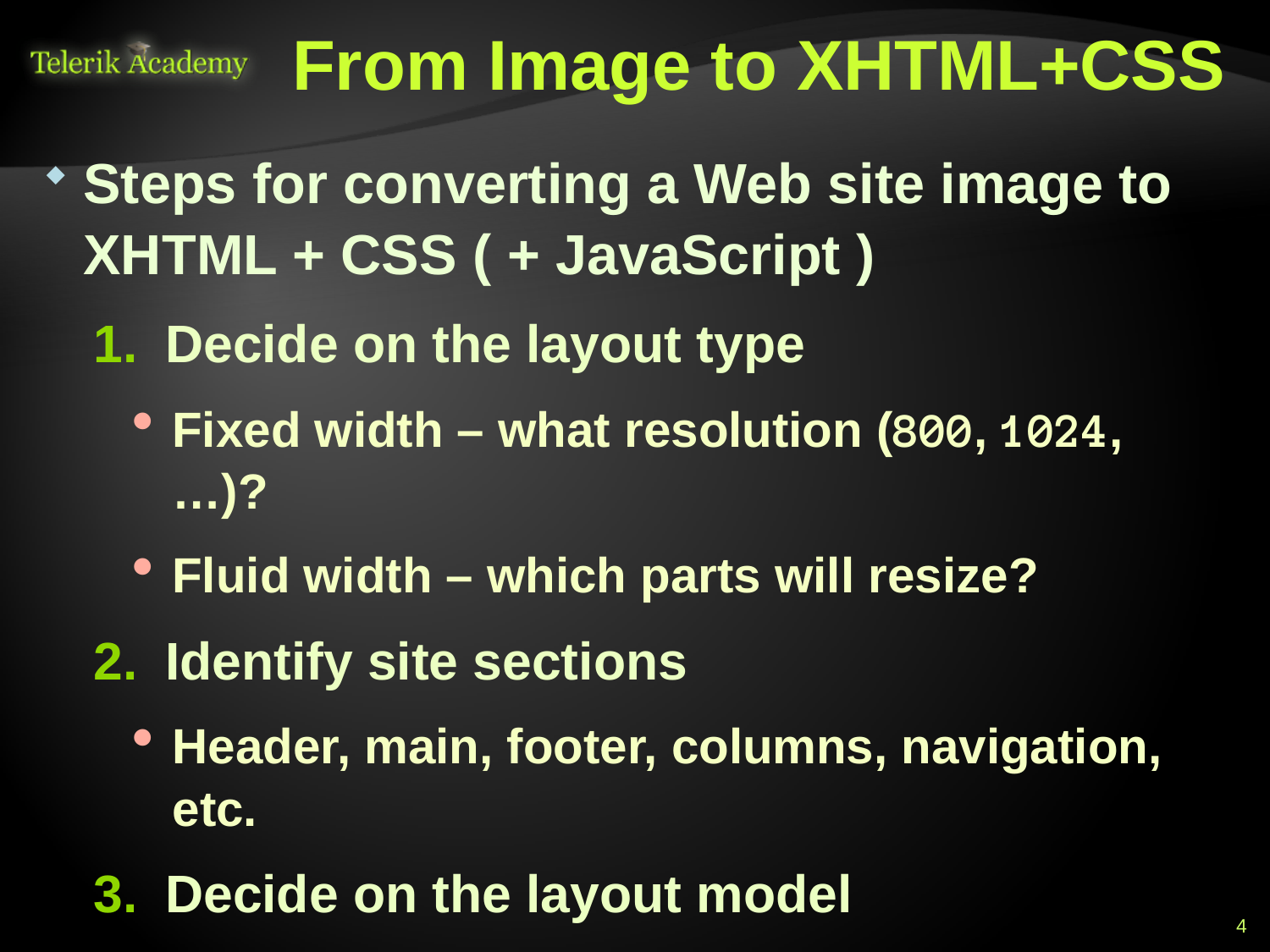

# From Image to XHTML+CSS
Steps for converting a Web site image to XHTML + CSS ( + JavaScript )
Decide on the layout type
Fixed width – what resolution (800, 1024, …)?
Fluid width – which parts will resize?
Identify site sections
Header, main, footer, columns, navigation, etc.
Decide on the layout model
DIVs vs. tables (any good reason to use tables?)
4